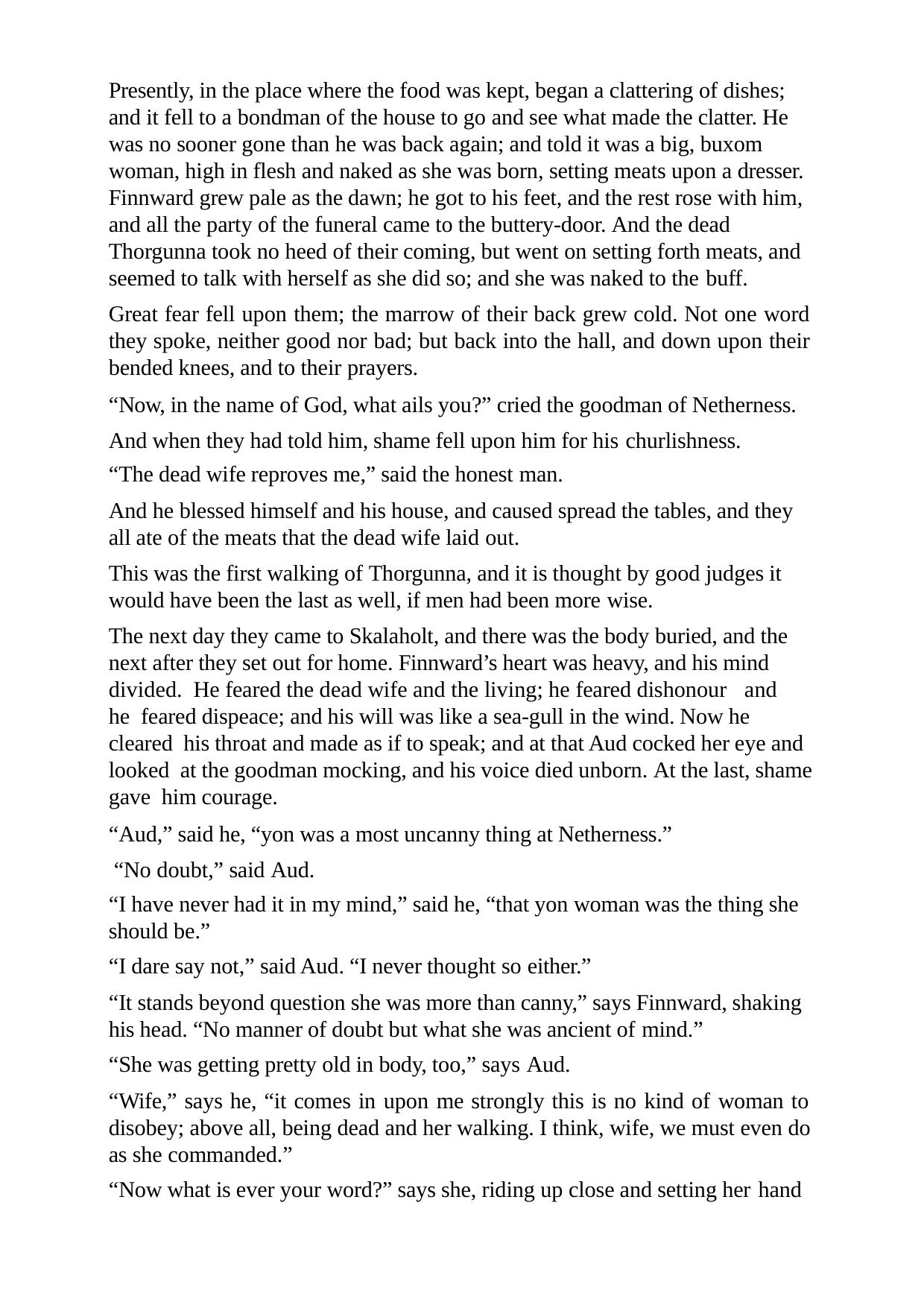

Presently, in the place where the food was kept, began a clattering of dishes;  and it fell to a bondman of the house to go and see what made the clatter. He  was no sooner gone than he was back again; and told it was a big, buxom  woman, high in flesh and naked as she was born, setting meats upon a dresser.  Finnward grew pale as the dawn; he got to his feet, and the rest rose with him,  and all the party of the funeral came to the buttery-door. And the dead  Thorgunna took no heed of their coming, but went on setting forth meats, and  seemed to talk with herself as she did so; and she was naked to the buff.
Great fear fell upon them; the marrow of their back grew cold. Not one word  they spoke, neither good nor bad; but back into the hall, and down upon their  bended knees, and to their prayers.
“Now, in the name of God, what ails you?” cried the goodman of Netherness.  And when they had told him, shame fell upon him for his churlishness.
“The dead wife reproves me,” said the honest man.
And he blessed himself and his house, and caused spread the tables, and they  all ate of the meats that the dead wife laid out.
This was the first walking of Thorgunna, and it is thought by good judges it  would have been the last as well, if men had been more wise.
The next day they came to Skalaholt, and there was the body buried, and the  next after they set out for home. Finnward’s heart was heavy, and his mind  divided.  He feared the dead wife and the living; he feared dishonour	and	he  feared dispeace; and his will was like a sea-gull in the wind. Now he cleared  his throat and made as if to speak; and at that Aud cocked her eye and looked  at the goodman mocking, and his voice died unborn. At the last, shame gave  him courage.
“Aud,” said he, “yon was a most uncanny thing at Netherness.”  “No doubt,” said Aud.
“I have never had it in my mind,” said he, “that yon woman was the thing she  should be.”
“I dare say not,” said Aud. “I never thought so either.”
“It stands beyond question she was more than canny,” says Finnward, shaking  his head. “No manner of doubt but what she was ancient of mind.”
“She was getting pretty old in body, too,” says Aud.
“Wife,” says he, “it comes in upon me strongly this is no kind of woman to  disobey; above all, being dead and her walking. I think, wife, we must even do  as she commanded.”
“Now what is ever your word?” says she, riding up close and setting her hand